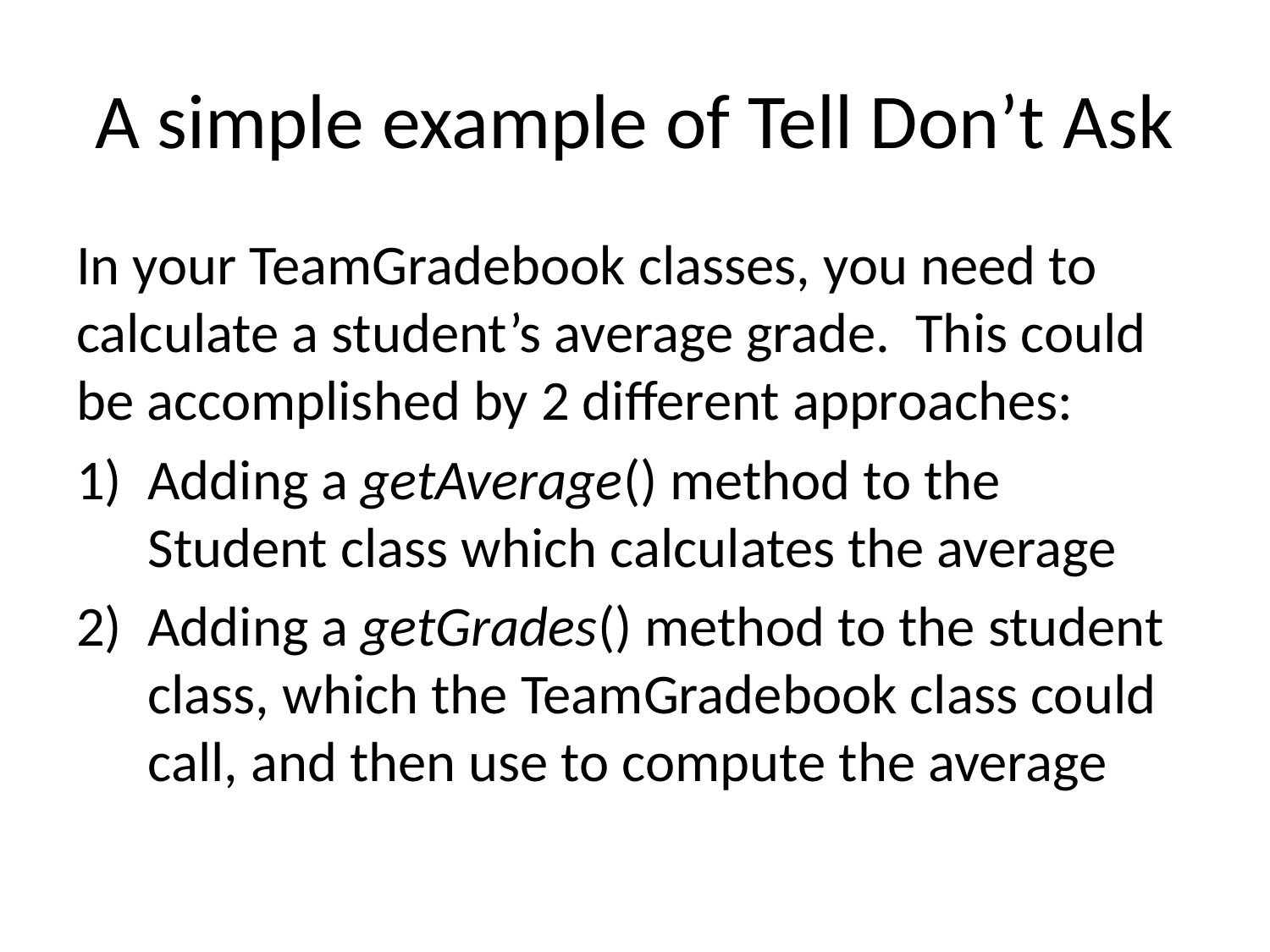

# A simple example of Tell Don’t Ask
In your TeamGradebook classes, you need to calculate a student’s average grade.  This could be accomplished by 2 different approaches:
Adding a getAverage() method to the Student class which calculates the average
Adding a getGrades() method to the student class, which the TeamGradebook class could call, and then use to compute the average